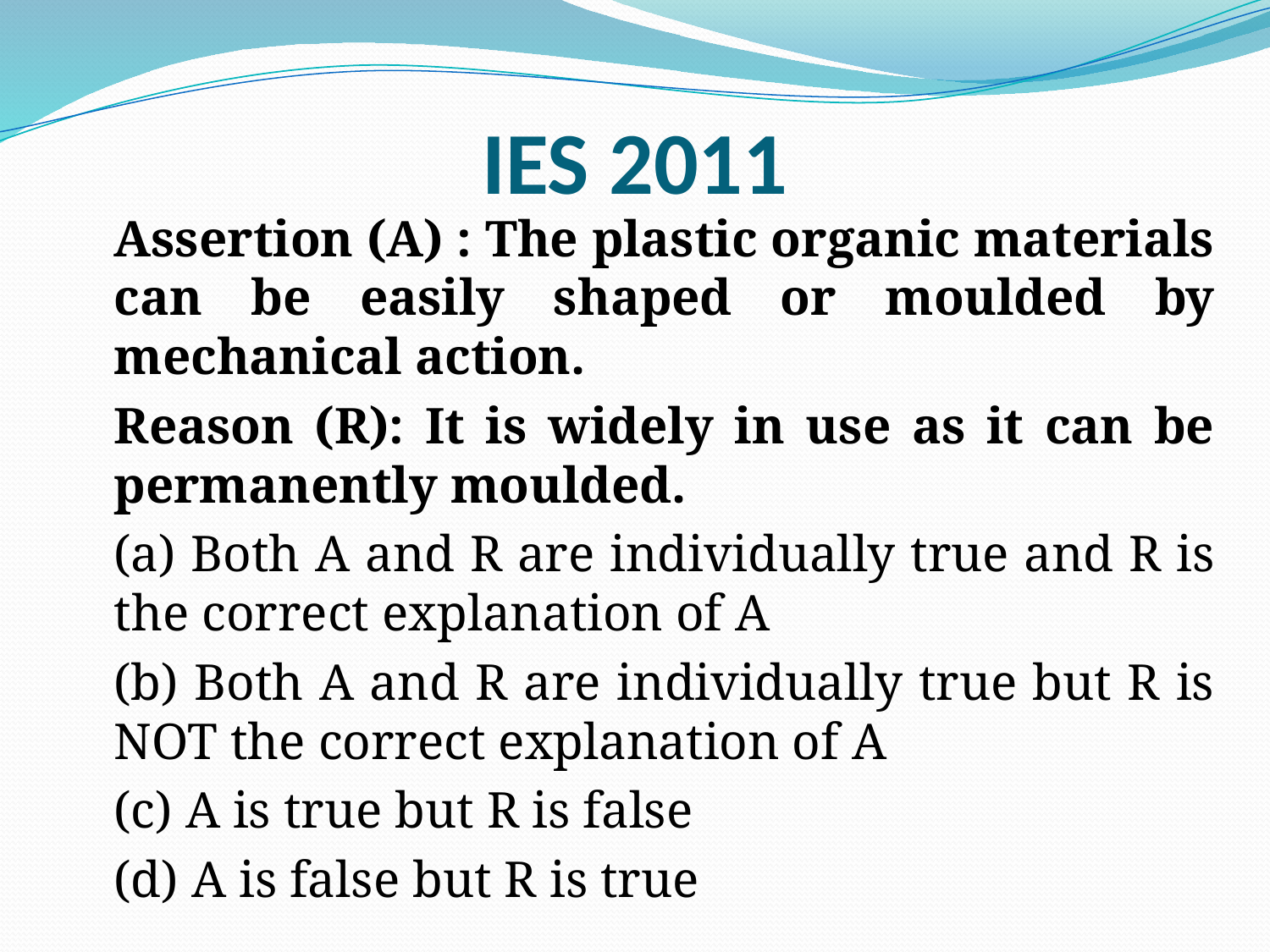

# IES 2011
	Assertion (A) : The plastic organic materials can be easily shaped or moulded by mechanical action.
	Reason (R): It is widely in use as it can be permanently moulded.
	(a) Both A and R are individually true and R is the correct explanation of A
	(b) Both A and R are individually true but R is NOT the correct explanation of A
	(c) A is true but R is false
	(d) A is false but R is true